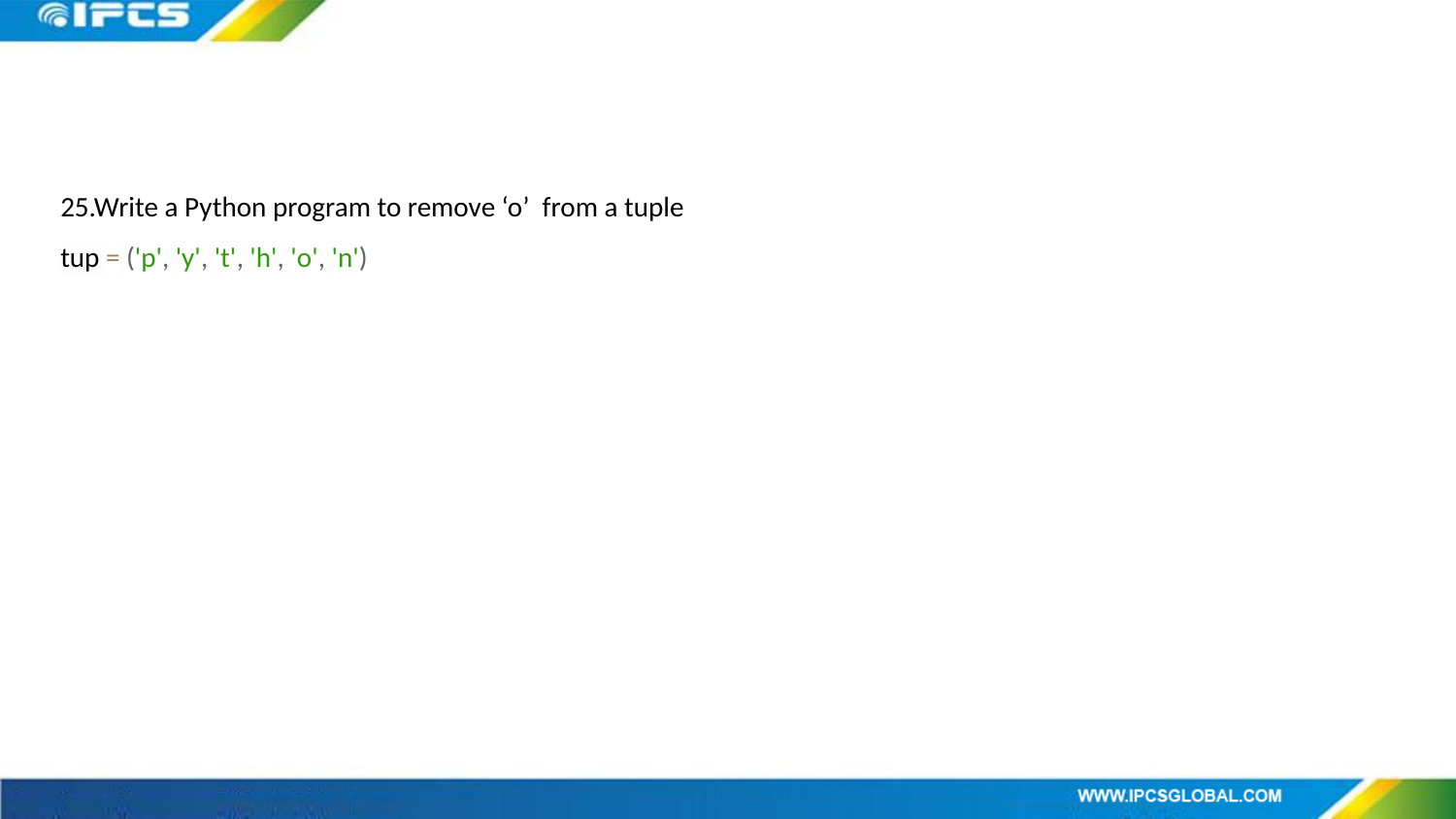

25.Write a Python program to remove ‘o’  from a tuple
tup = ('p', 'y', 't', 'h', 'o', 'n')